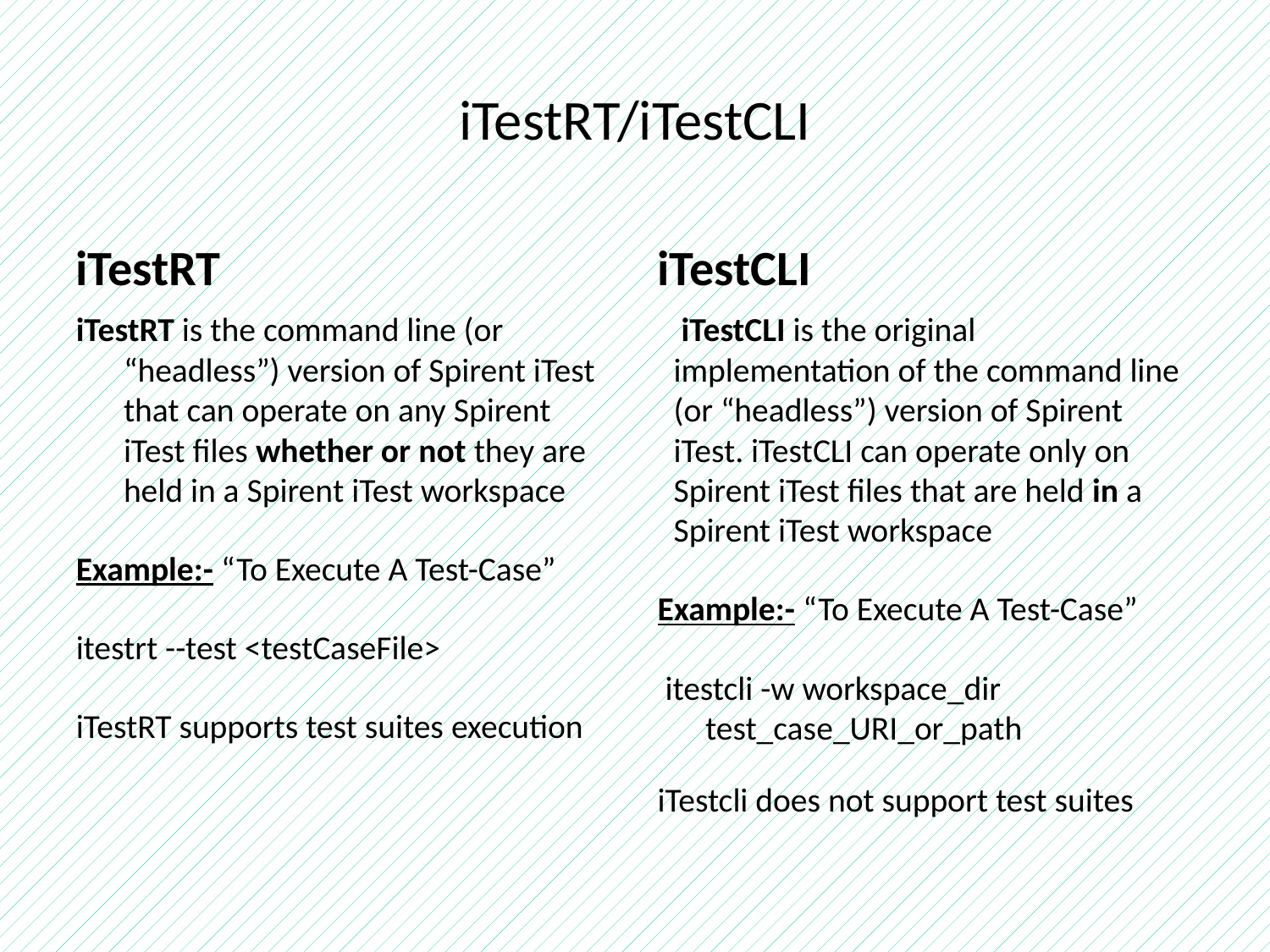

# iTestRT/iTestCLI
iTestRT
iTestCLI
iTestRT is the command line (or “headless”) version of Spirent iTest that can operate on any Spirent iTest files whether or not they are held in a Spirent iTest workspace
Example:- “To Execute A Test-Case”
itestrt --test <testCaseFile>
iTestRT supports test suites execution

 iTestCLI is the original implementation of the command line (or “headless”) version of Spirent iTest. iTestCLI can operate only on Spirent iTest files that are held in a Spirent iTest workspace
Example:- “To Execute A Test-Case”
 itestcli -w workspace_dir test_case_URI_or_path
iTestcli does not support test suites